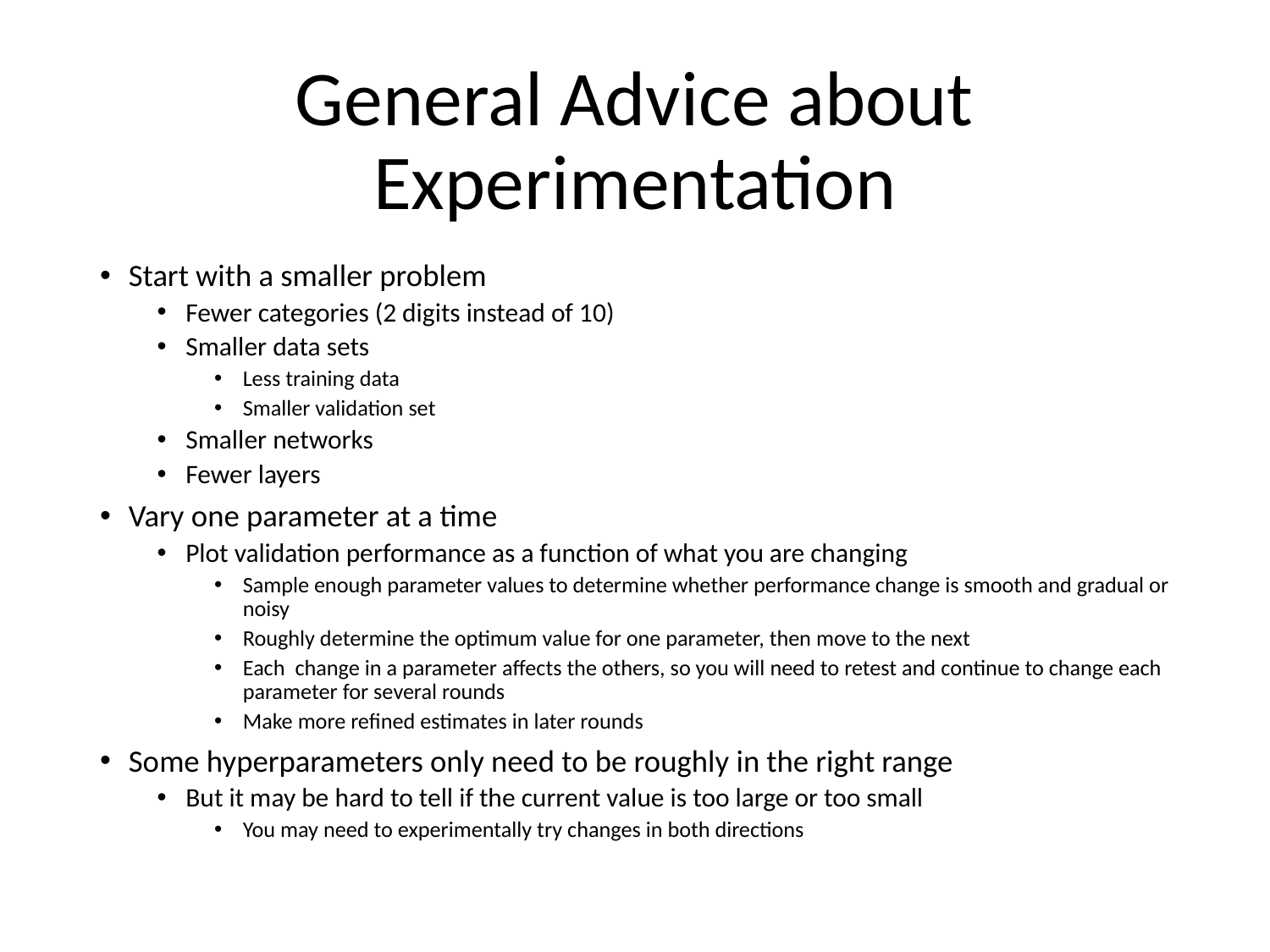

# General Advice about Experimentation
Start with a smaller problem
Fewer categories (2 digits instead of 10)
Smaller data sets
Less training data
Smaller validation set
Smaller networks
Fewer layers
Vary one parameter at a time
Plot validation performance as a function of what you are changing
Sample enough parameter values to determine whether performance change is smooth and gradual or noisy
Roughly determine the optimum value for one parameter, then move to the next
Each  change in a parameter affects the others, so you will need to retest and continue to change each parameter for several rounds
Make more refined estimates in later rounds
Some hyperparameters only need to be roughly in the right range
But it may be hard to tell if the current value is too large or too small
You may need to experimentally try changes in both directions